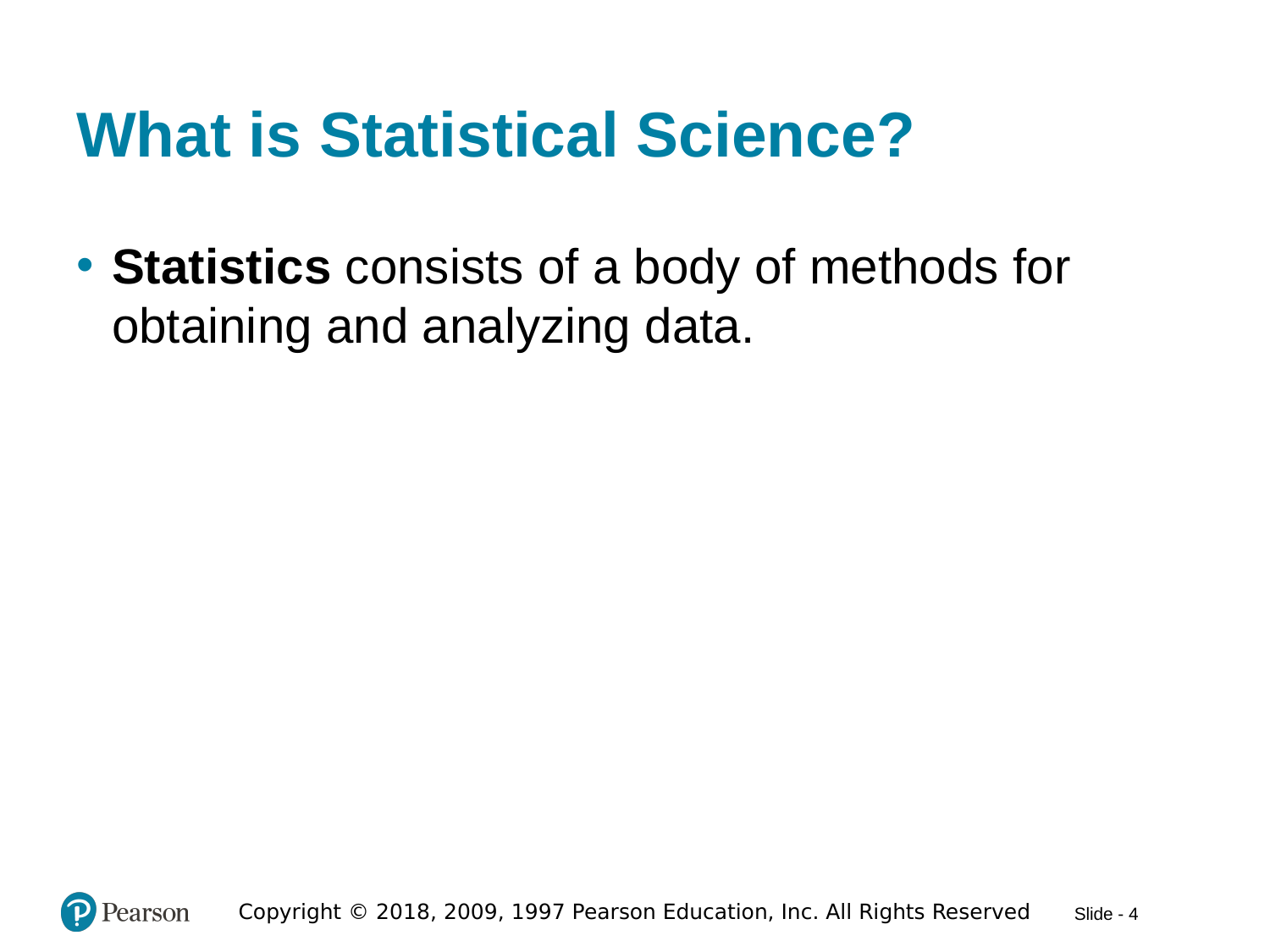

# What is Statistical Science?
Statistics consists of a body of methods for obtaining and analyzing data.